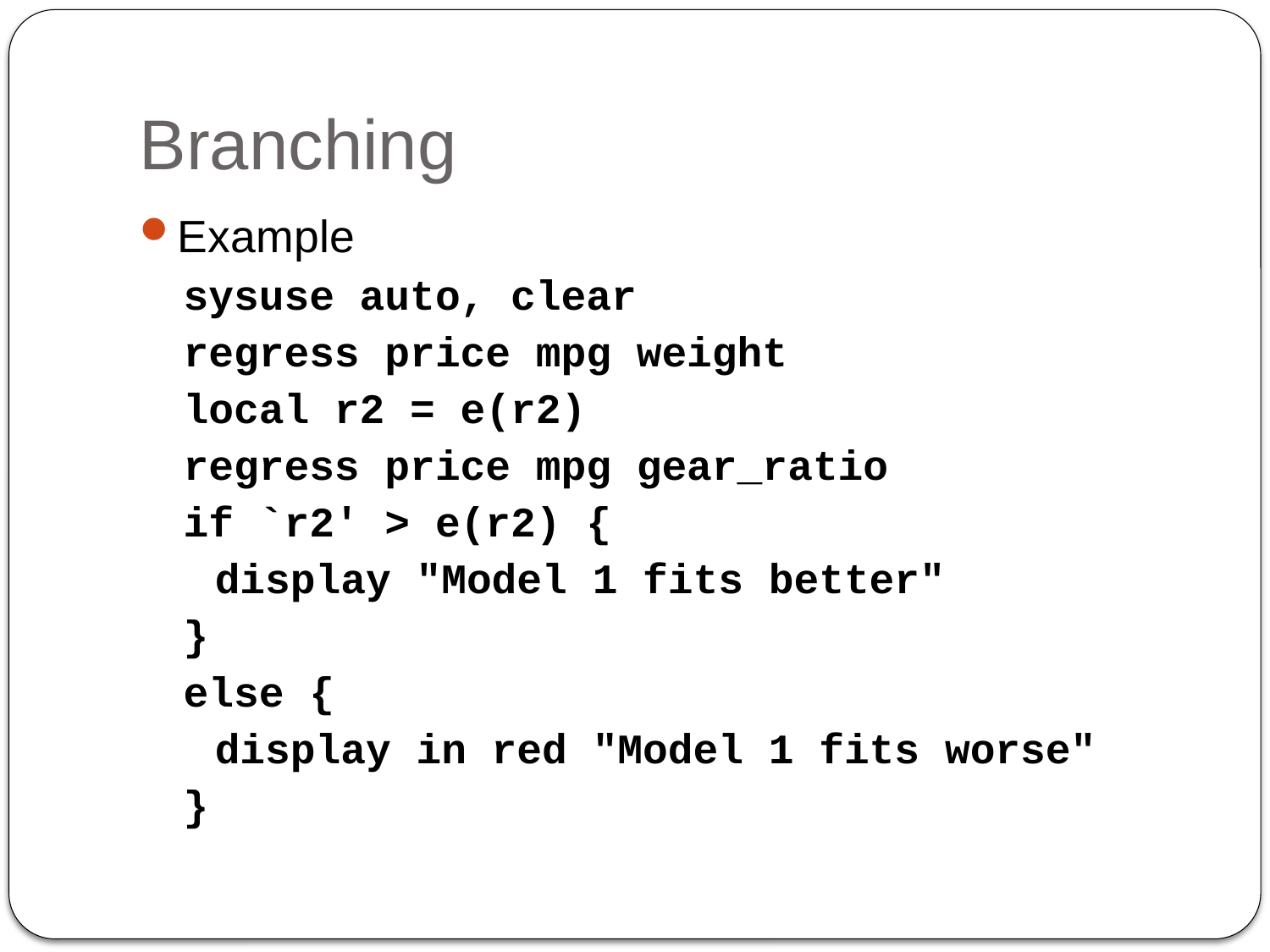

# Branching
Example
sysuse auto, clear
regress price mpg weight
local r2 = e(r2)
regress price mpg gear_ratio
if `r2' > e(r2) {
	display "Model 1 fits better"
}
else {
	display in red "Model 1 fits worse"
}